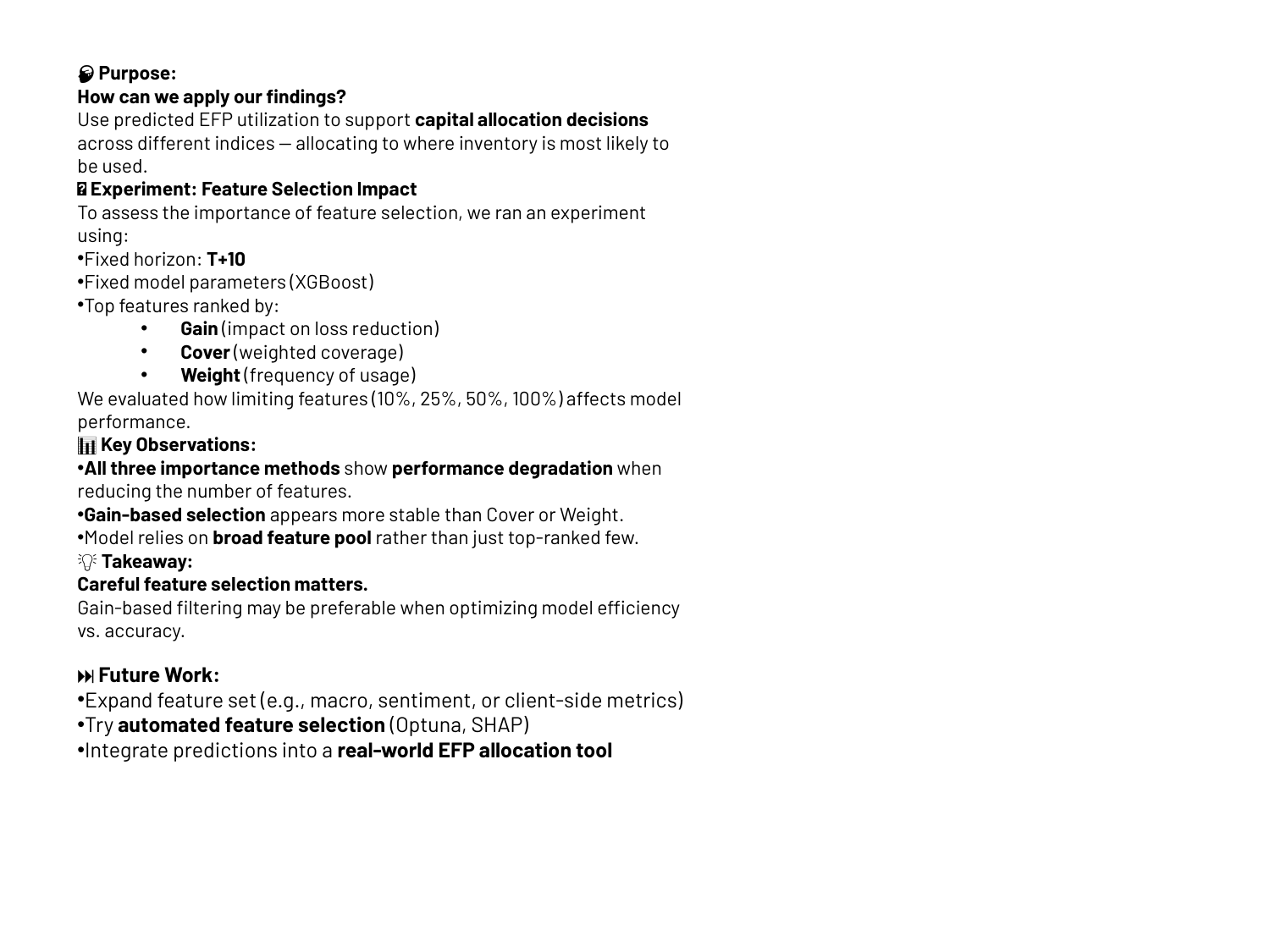

🧠 Purpose:
How can we apply our findings?
Use predicted EFP utilization to support capital allocation decisions across different indices — allocating to where inventory is most likely to be used.
🧪 Experiment: Feature Selection Impact
To assess the importance of feature selection, we ran an experiment using:
Fixed horizon: T+10
Fixed model parameters (XGBoost)
Top features ranked by:
Gain (impact on loss reduction)
Cover (weighted coverage)
Weight (frequency of usage)
We evaluated how limiting features (10%, 25%, 50%, 100%) affects model performance.
📊 Key Observations:
All three importance methods show performance degradation when reducing the number of features.
Gain-based selection appears more stable than Cover or Weight.
Model relies on broad feature pool rather than just top-ranked few.
💡 Takeaway:
Careful feature selection matters.
Gain-based filtering may be preferable when optimizing model efficiency vs. accuracy.
⏭️ Future Work:
Expand feature set (e.g., macro, sentiment, or client-side metrics)
Try automated feature selection (Optuna, SHAP)
Integrate predictions into a real-world EFP allocation tool